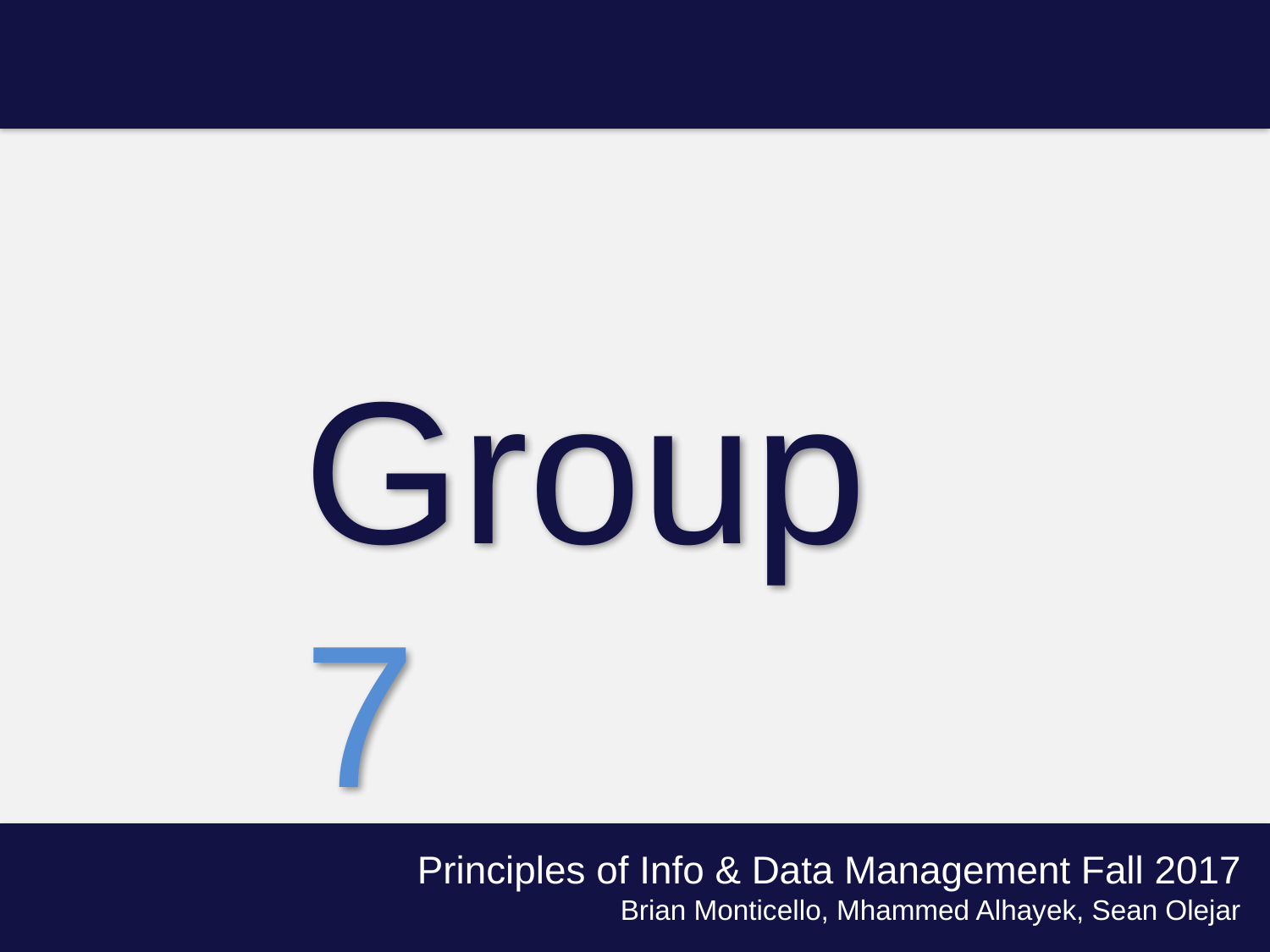

Group7

Principles of Info & Data Management Fall 2017
Brian Monticello, Mhammed Alhayek, Sean Olejar